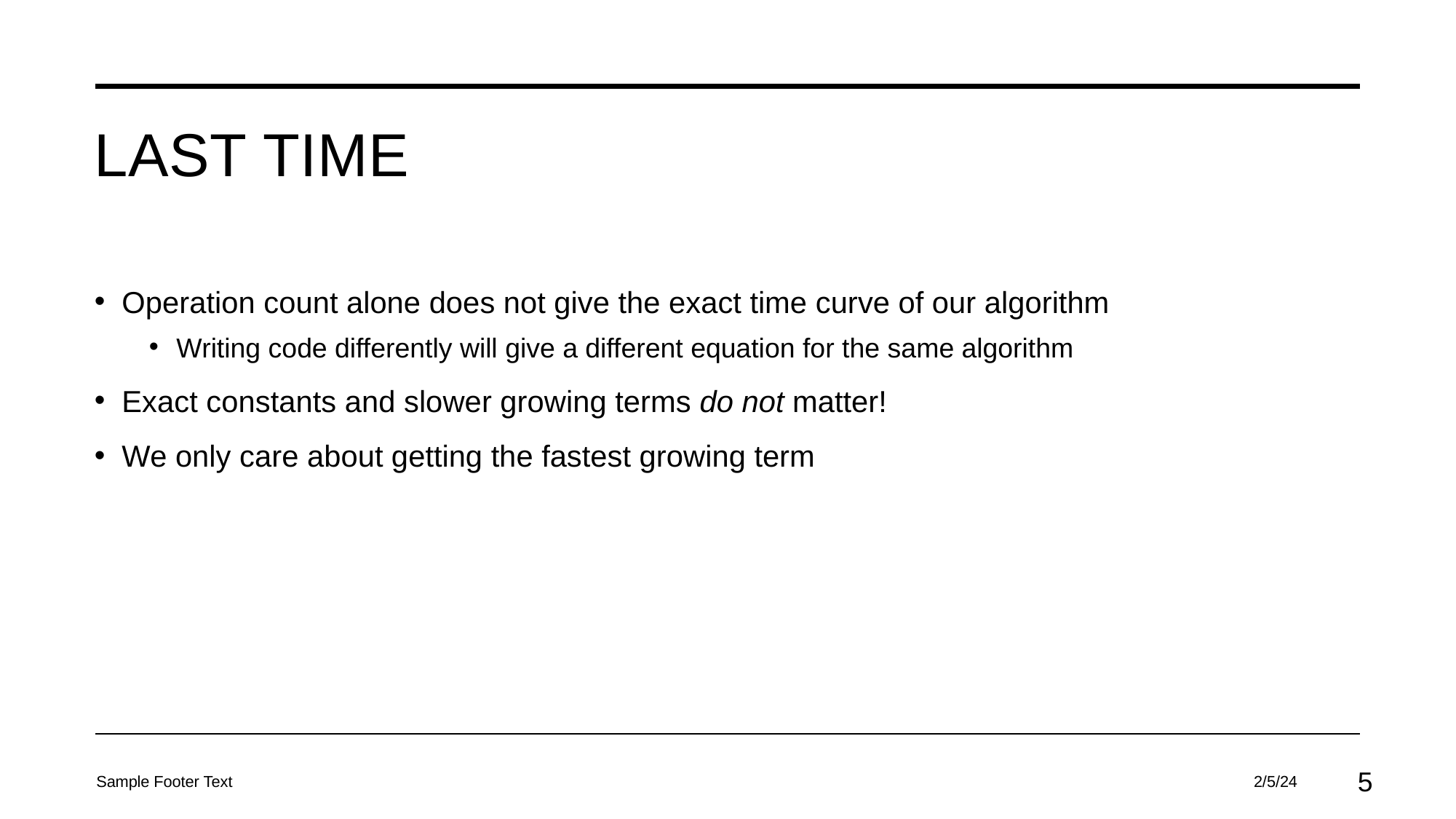

# Last Time
Operation count alone does not give the exact time curve of our algorithm
Writing code differently will give a different equation for the same algorithm
Exact constants and slower growing terms do not matter!
We only care about getting the fastest growing term
Sample Footer Text
2/5/24
5